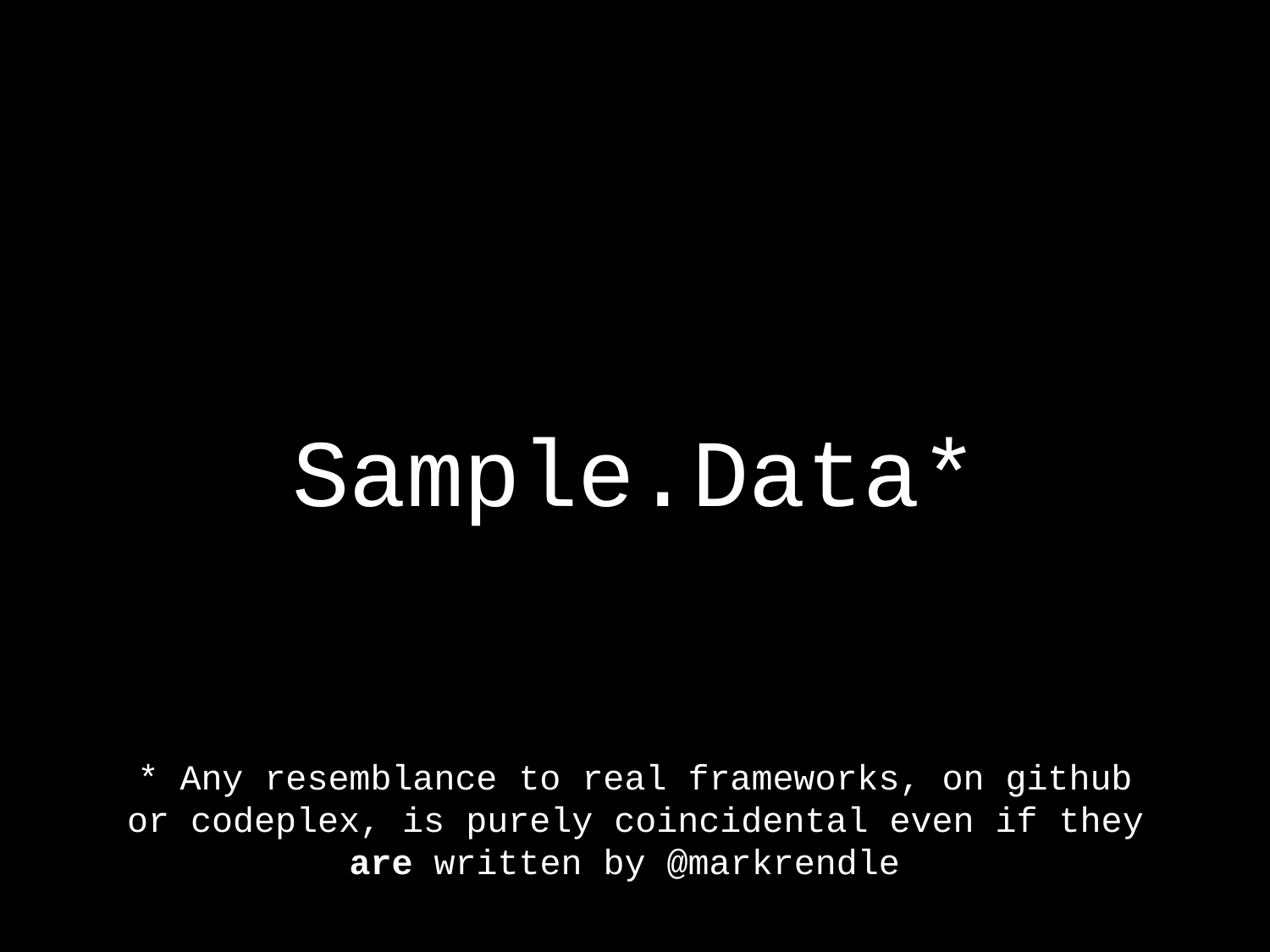

# Sample.Data*
* Any resemblance to real frameworks, on github or codeplex, is purely coincidental even if they are written by @markrendle